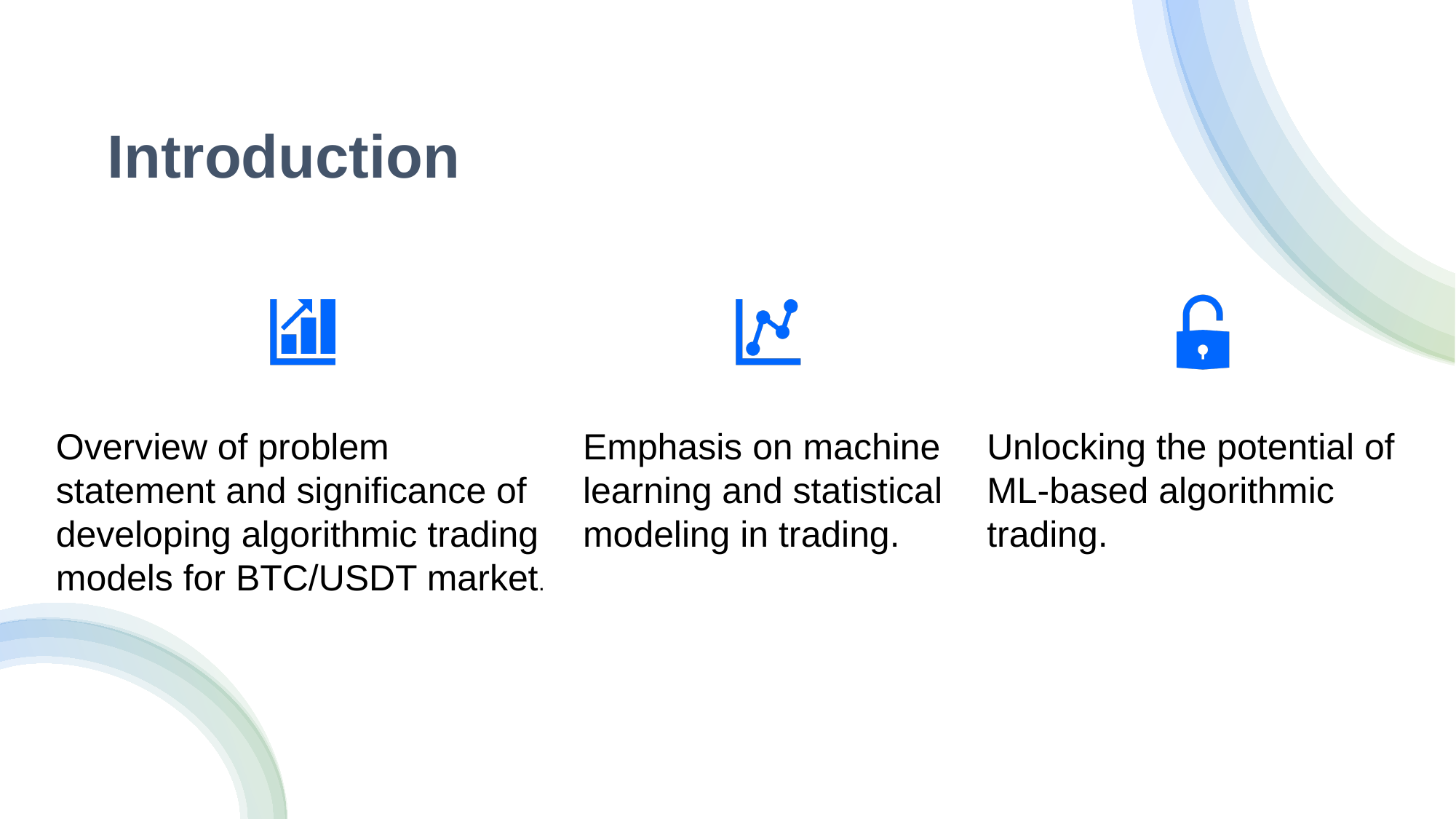

# Introduction
Overview of problem statement and significance of developing algorithmic trading models for BTC/USDT market.
Emphasis on machine learning and statistical modeling in trading.
Unlocking the potential of ML-based algorithmic trading.